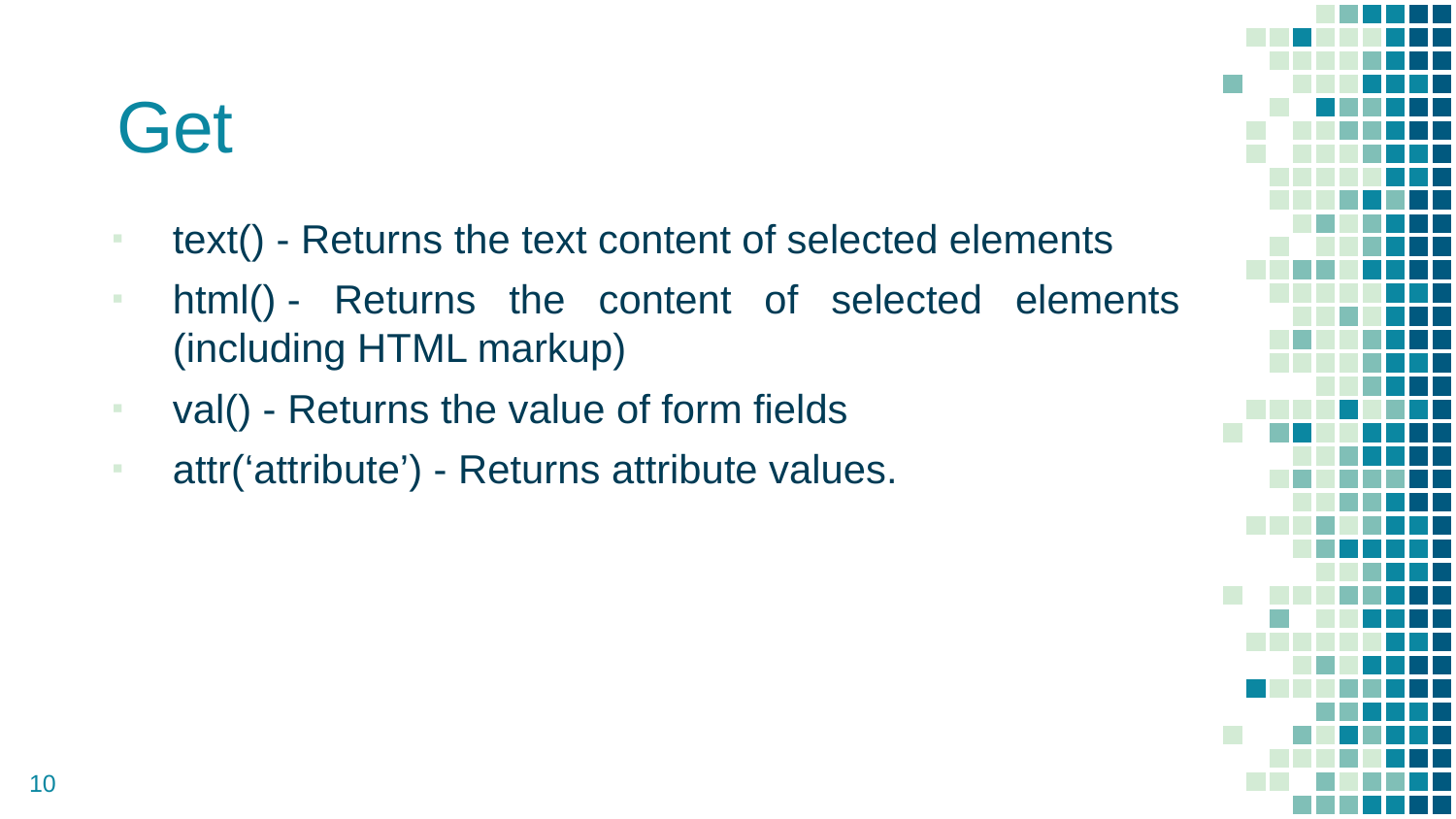

Get
text() - Returns the text content of selected elements
html() - Returns the content of selected elements (including HTML markup)
val() - Returns the value of form fields
attr(‘attribute’) - Returns attribute values.

10